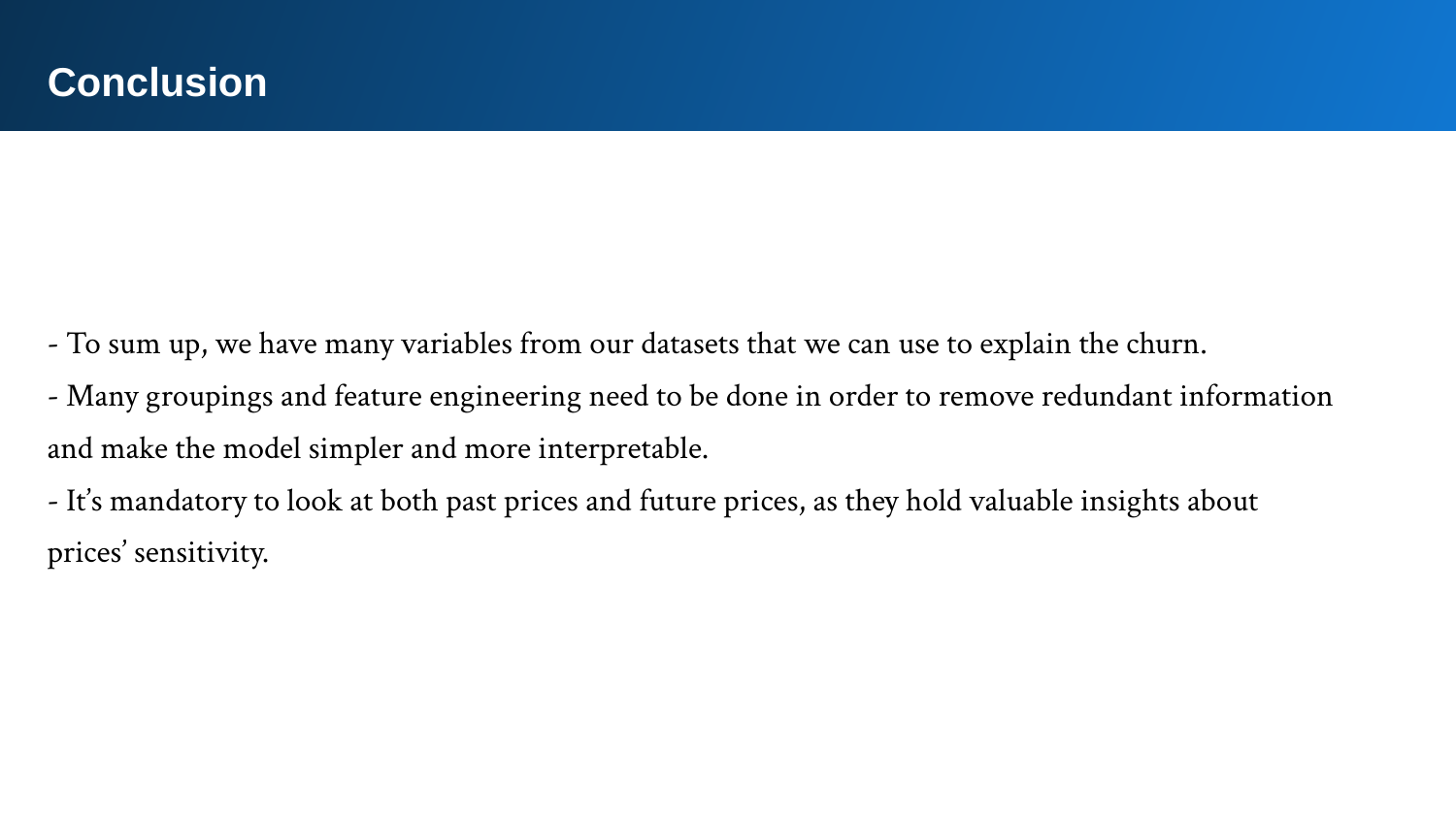

Conclusion
- To sum up, we have many variables from our datasets that we can use to explain the churn.
- Many groupings and feature engineering need to be done in order to remove redundant information and make the model simpler and more interpretable.
- It’s mandatory to look at both past prices and future prices, as they hold valuable insights about prices’ sensitivity.